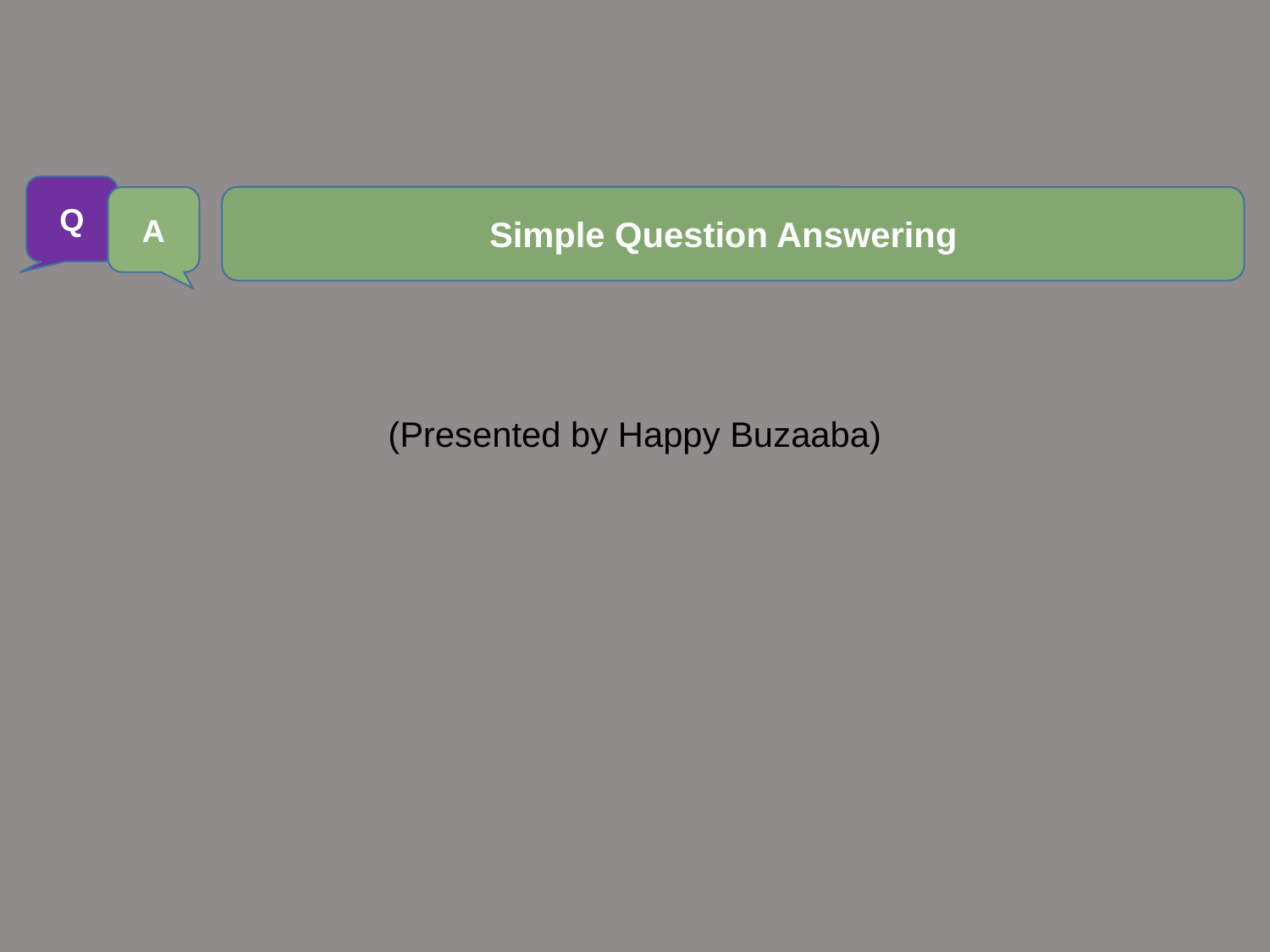

Q
Simple Question Answering
A

(Presented by Happy Buzaaba)